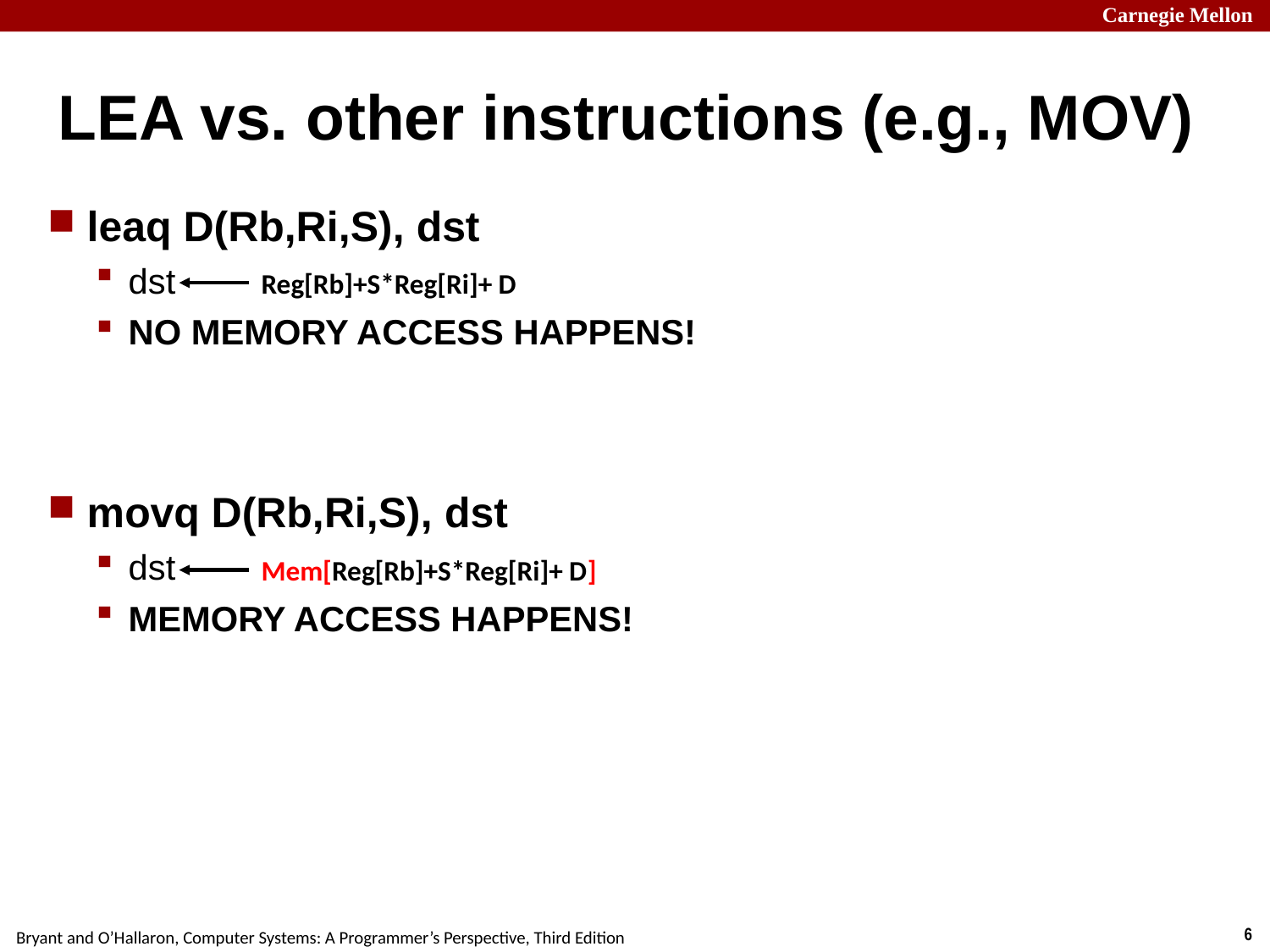

# LEA vs. other instructions (e.g., MOV)
leaq D(Rb,Ri,S), dst
dst
NO MEMORY ACCESS HAPPENS!

movq D(Rb,Ri,S), dst
dst
MEMORY ACCESS HAPPENS!

Reg[Rb]+S*Reg[Ri]+ D
Mem[Reg[Rb]+S*Reg[Ri]+ D]